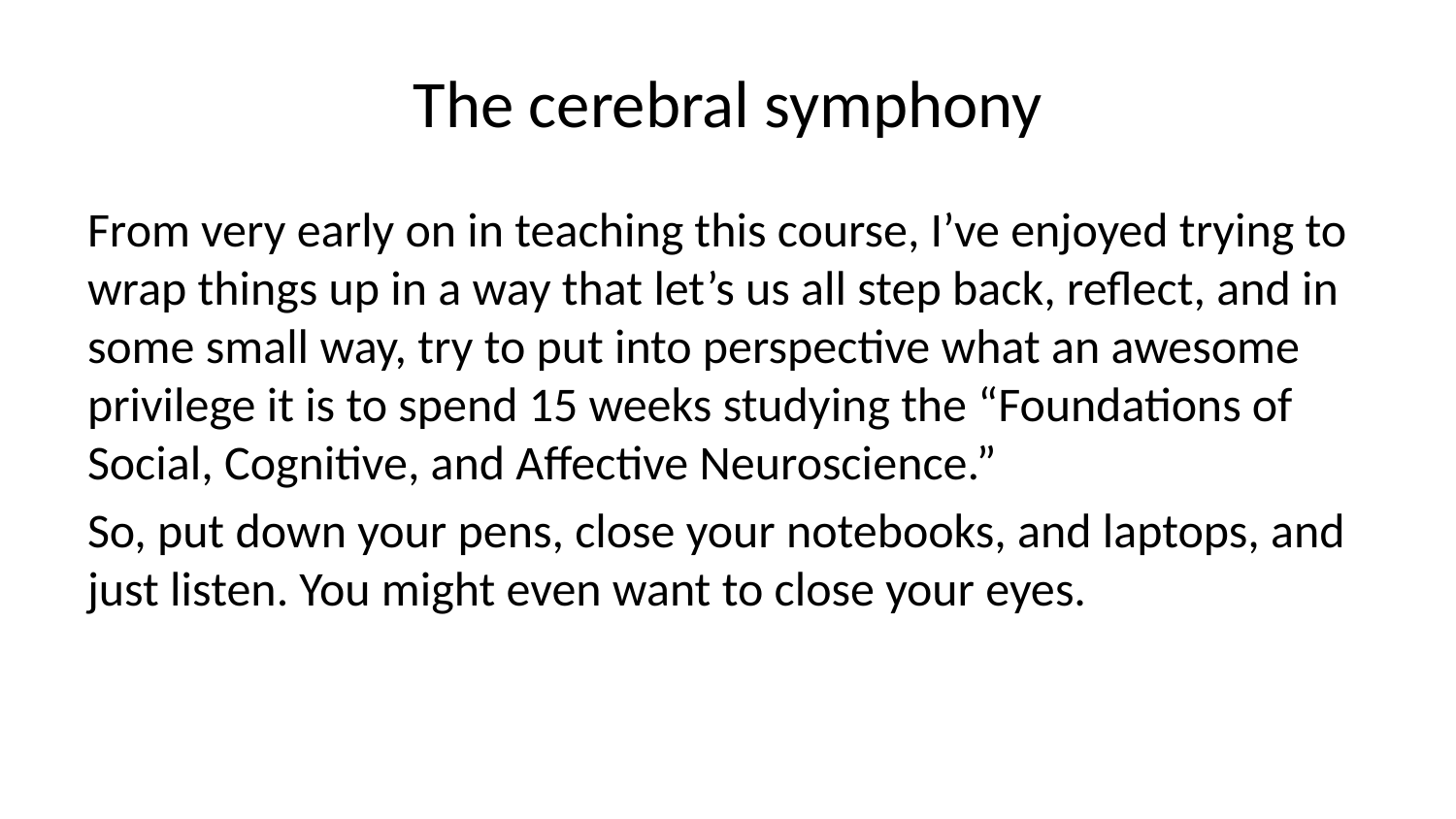

# The cerebral symphony
From very early on in teaching this course, I’ve enjoyed trying to wrap things up in a way that let’s us all step back, reflect, and in some small way, try to put into perspective what an awesome privilege it is to spend 15 weeks studying the “Foundations of Social, Cognitive, and Affective Neuroscience.”
So, put down your pens, close your notebooks, and laptops, and just listen. You might even want to close your eyes.